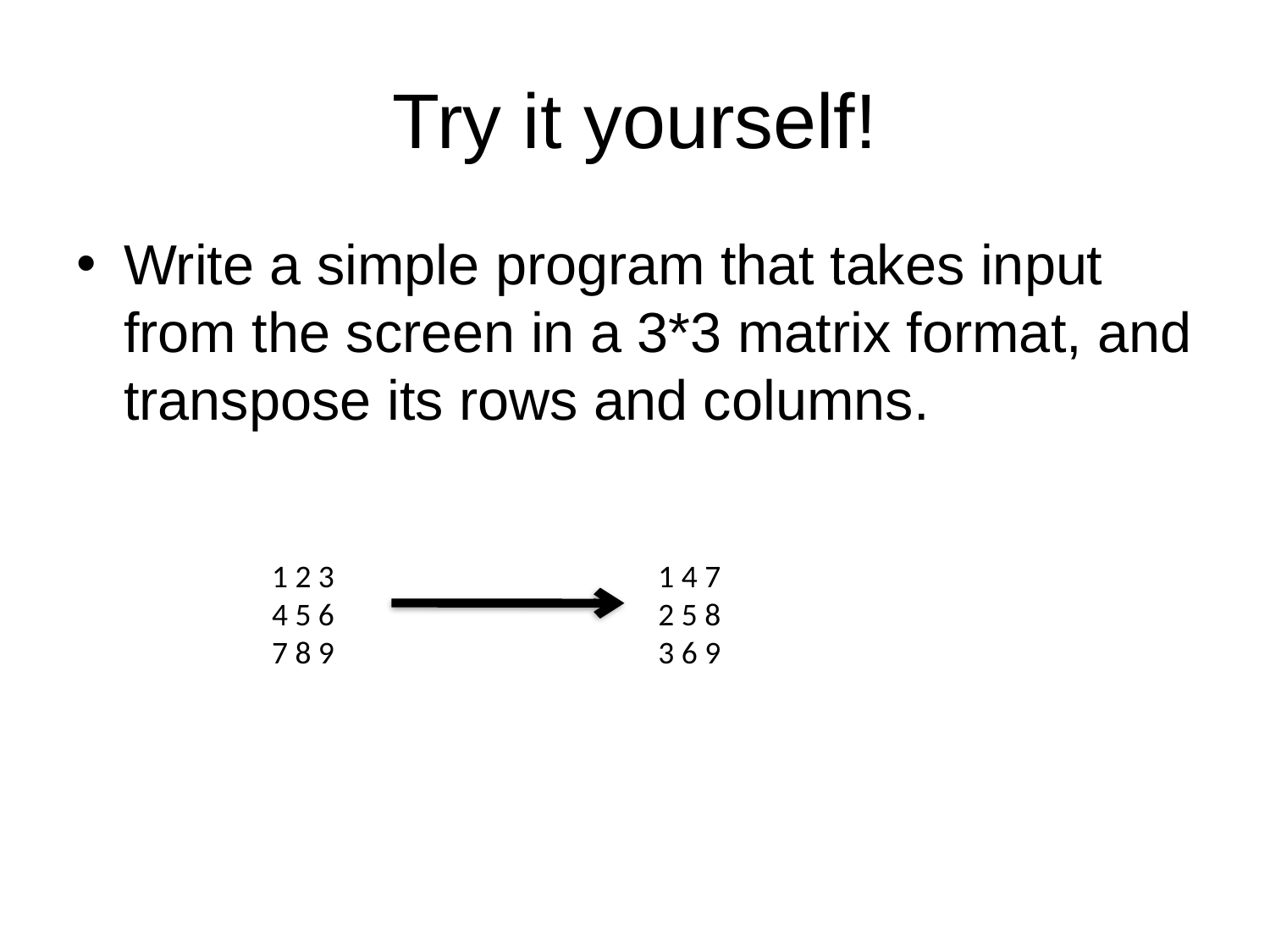

# Try it yourself!
Write a simple program that takes input from the screen in a 3*3 matrix format, and transpose its rows and columns.
1 2 3
4 5 6
7 8 9
1 4 7
2 5 8
3 6 9